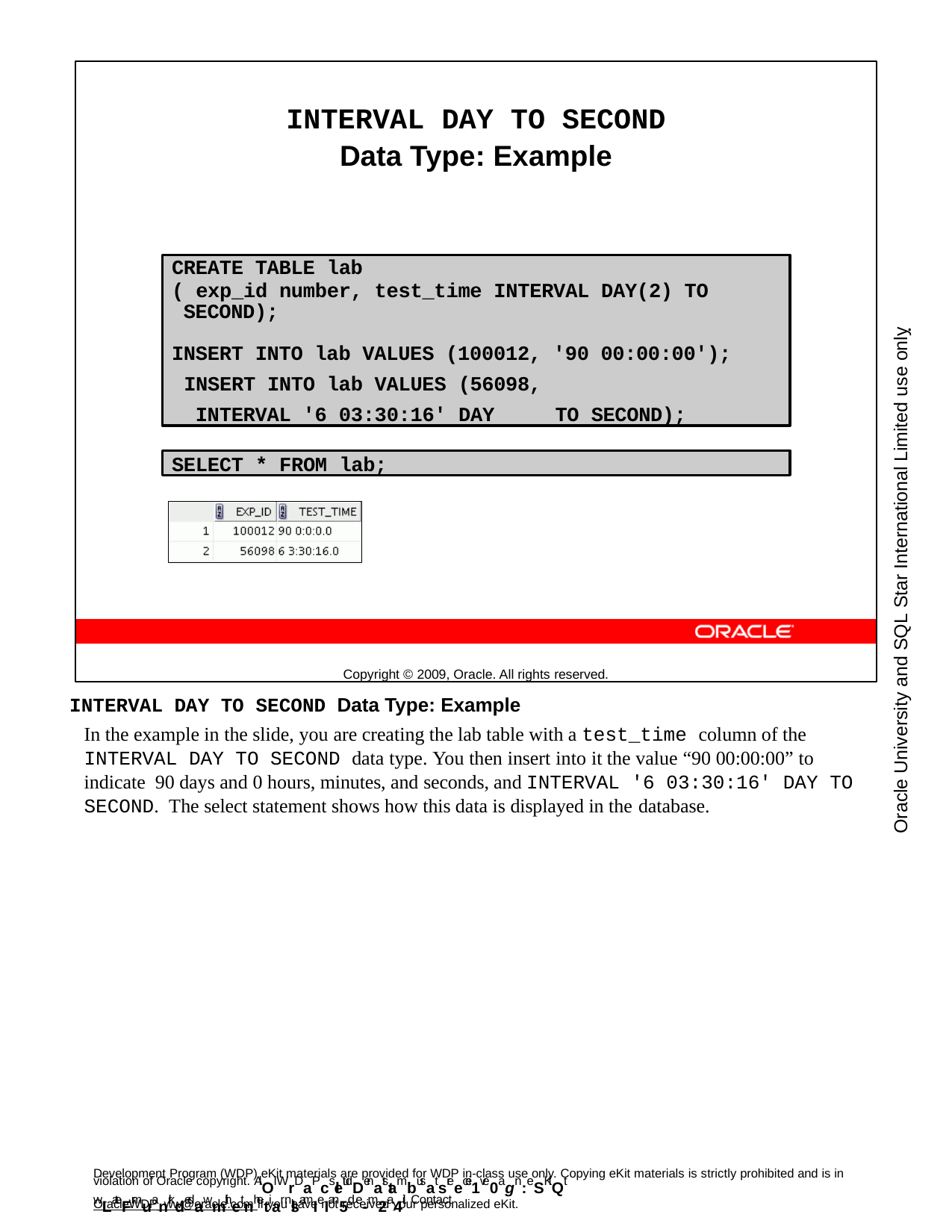

INTERVAL DAY TO SECOND
Data Type: Example

Copyright © 2009, Oracle. All rights reserved.
CREATE TABLE lab
( exp_id number, test_time INTERVAL DAY(2) TO  SECOND);
INSERT INTO lab VALUES (100012, '90 00:00:00');  INSERT INTO lab VALUES (56098,
INTERVAL '6 03:30:16' DAY	TO SECOND);
Oracle University and SQL Star International Limited use onlyฺ
SELECT * FROM lab;

INTERVAL DAY TO SECOND Data Type: Example
In the example in the slide, you are creating the lab table with a test_time column of the  INTERVAL DAY TO SECOND data type. You then insert into it the value “90 00:00:00” to indicate  90 days and 0 hours, minutes, and seconds, and INTERVAL '6 03:30:16' DAY TO SECOND.  The select statement shows how this data is displayed in the database.
Development Program (WDP) eKit materials are provided for WDP in-class use only. Copying eKit materials is strictly prohibited and is in
violation of Oracle copyright. AlOl WrDaPcsletudDenatstambusat sreecei1ve0agn:eSKiQt wLateFrmuanrkdedawmithetnhetiar nlsamIeI an5d e-m2a4il. Contact
OracleWDP_ww@oracle.com if you have not received your personalized eKit.